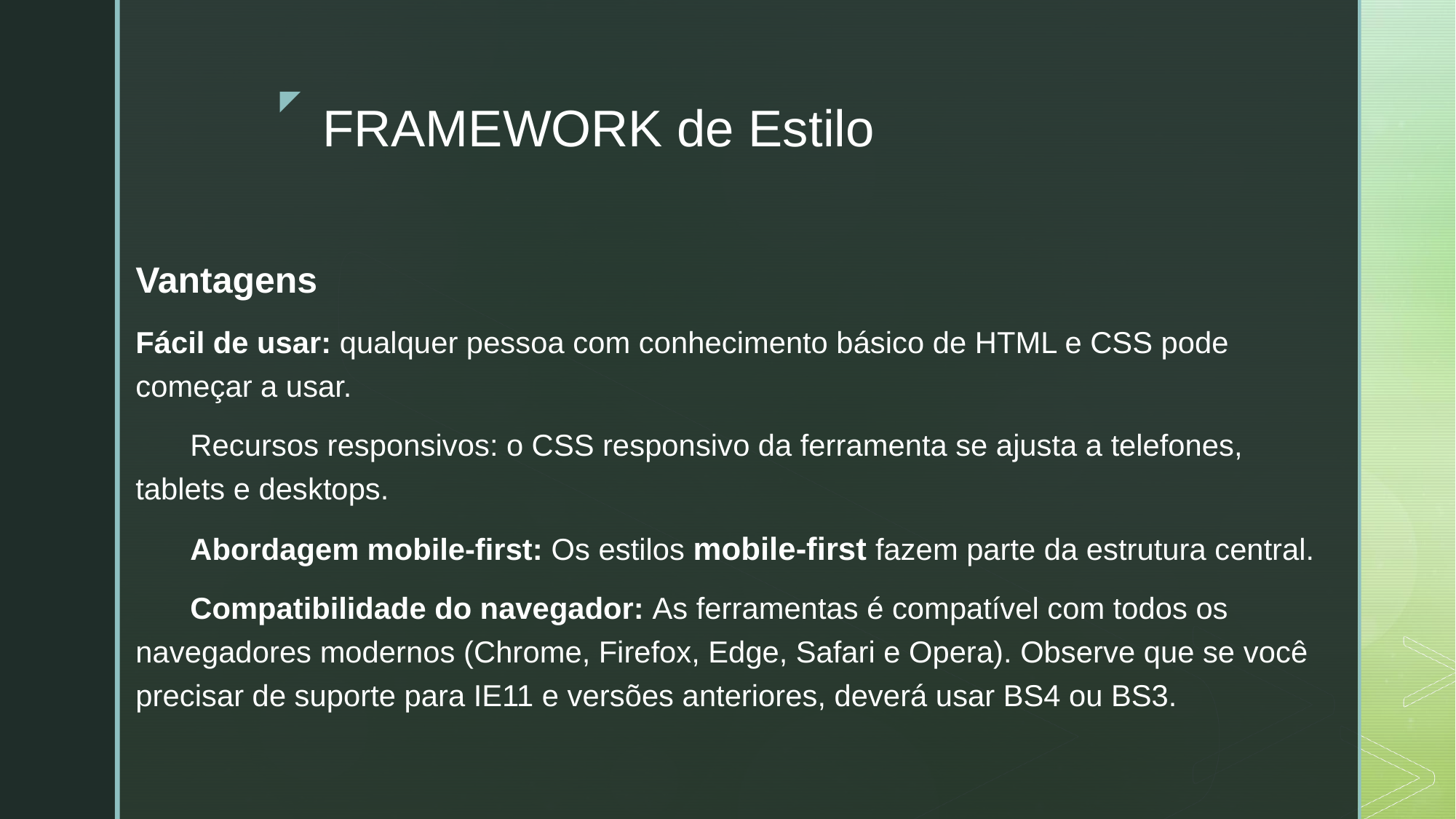

# FRAMEWORK de Estilo
Vantagens
Fácil de usar: qualquer pessoa com conhecimento básico de HTML e CSS pode começar a usar.
Recursos responsivos: o CSS responsivo da ferramenta se ajusta a telefones, tablets e desktops.
Abordagem mobile-first: Os estilos mobile-first fazem parte da estrutura central.
Compatibilidade do navegador: As ferramentas é compatível com todos os navegadores modernos (Chrome, Firefox, Edge, Safari e Opera). Observe que se você precisar de suporte para IE11 e versões anteriores, deverá usar BS4 ou BS3.